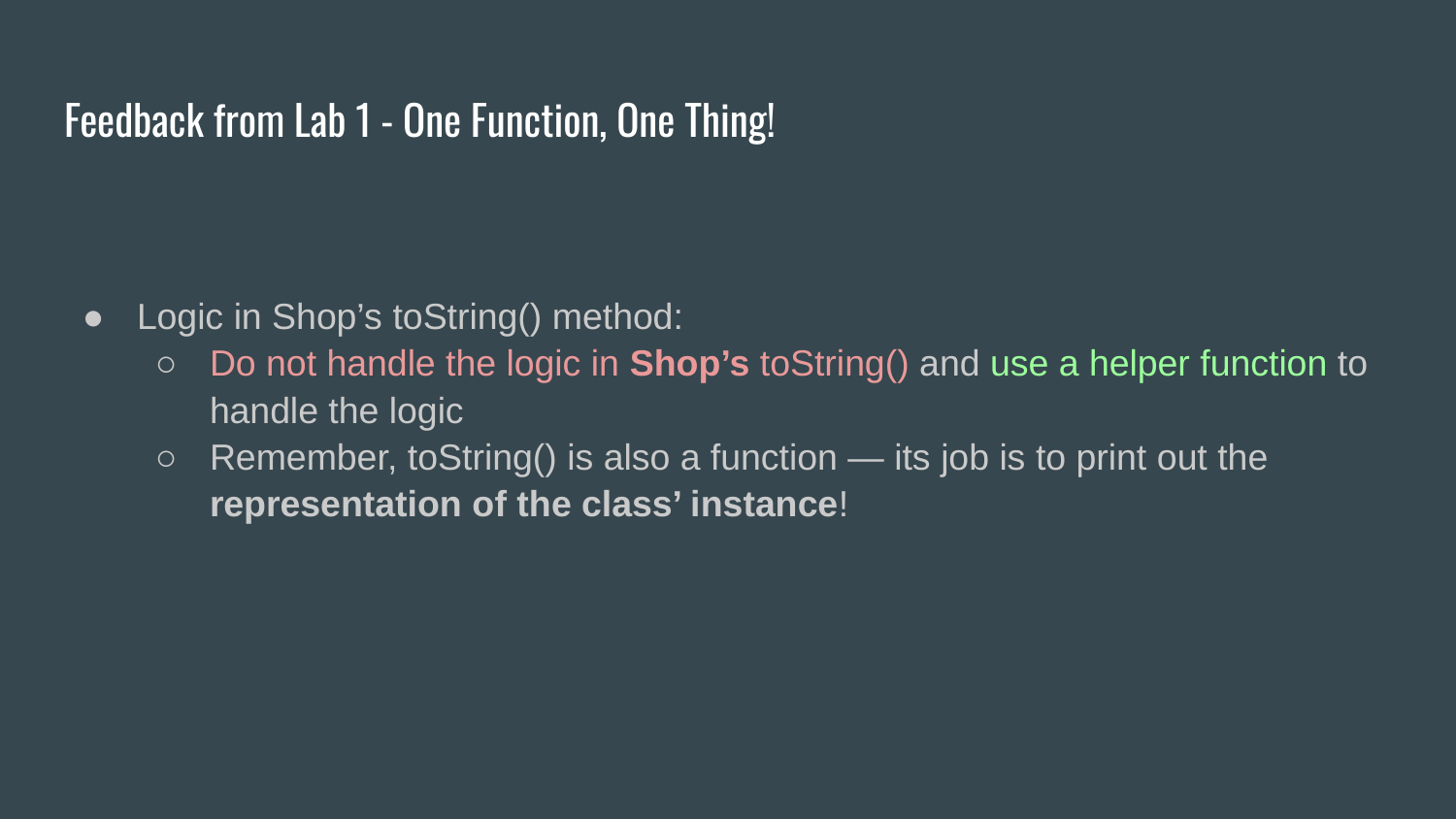

# Feedback from Lab 1 - One Function, One Thing!
Logic in Shop’s toString() method:
Do not handle the logic in Shop’s toString() and use a helper function to handle the logic
Remember, toString() is also a function — its job is to print out the representation of the class’ instance!